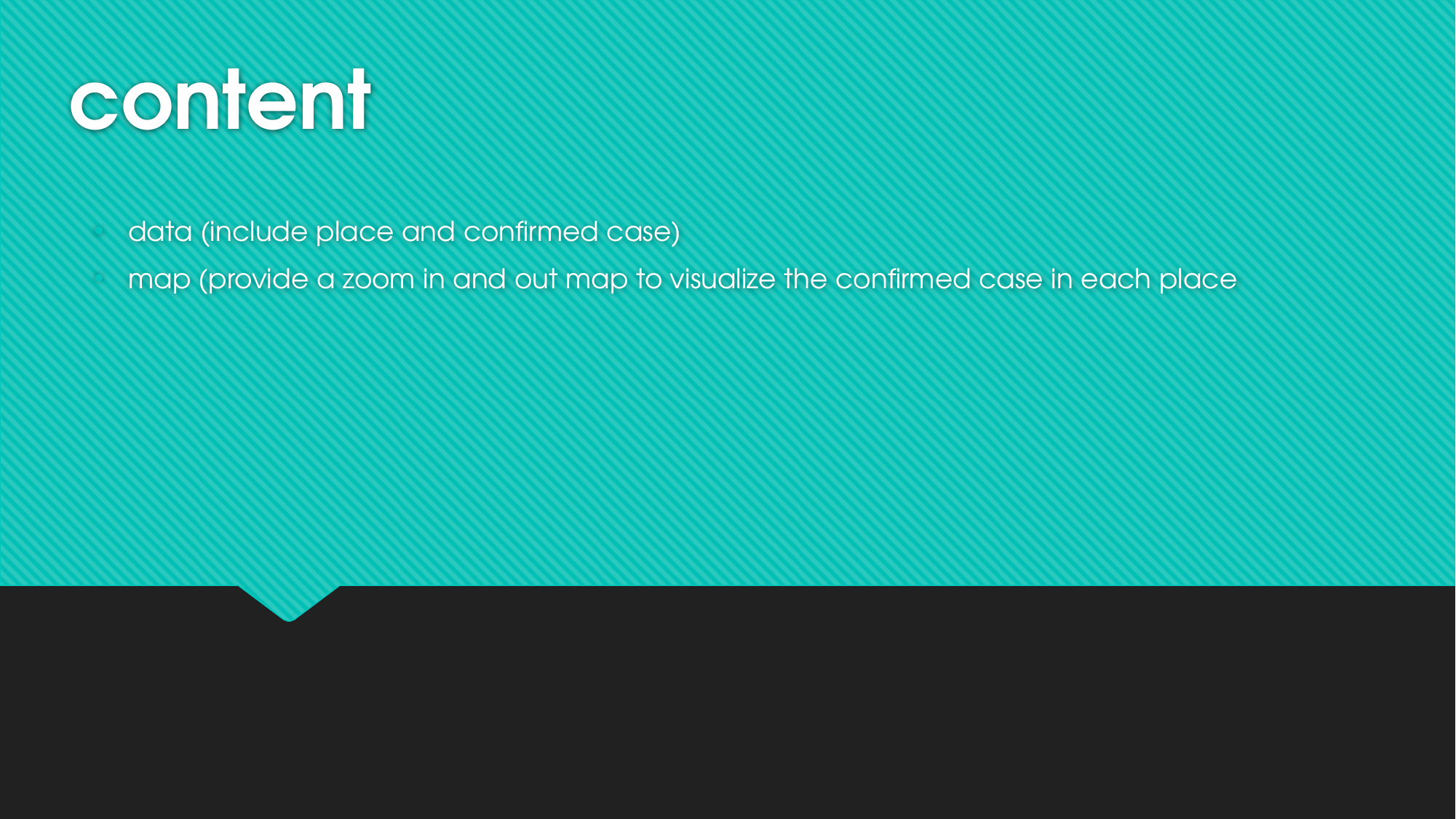

# content
data (include place and confirmed case)
map (provide a zoom in and out map to visualize the confirmed case in each place